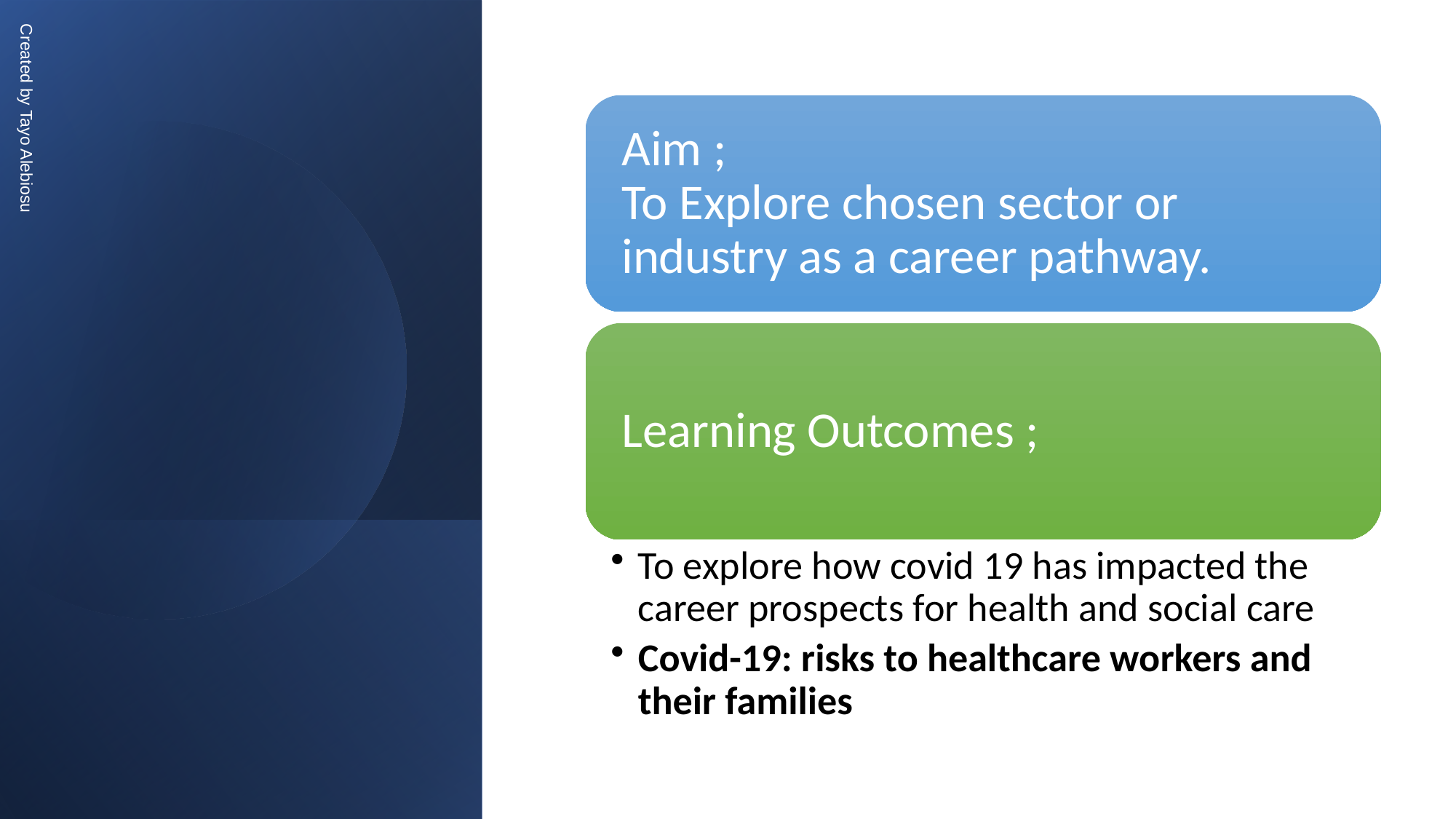

Aim ;
To Explore chosen sector or industry as a career pathway.
Learning Outcomes ;
To explore how covid 19 has impacted the career prospects for health and social care
Covid-19: risks to healthcare workers and their families

Created by Tayo Alebiosu